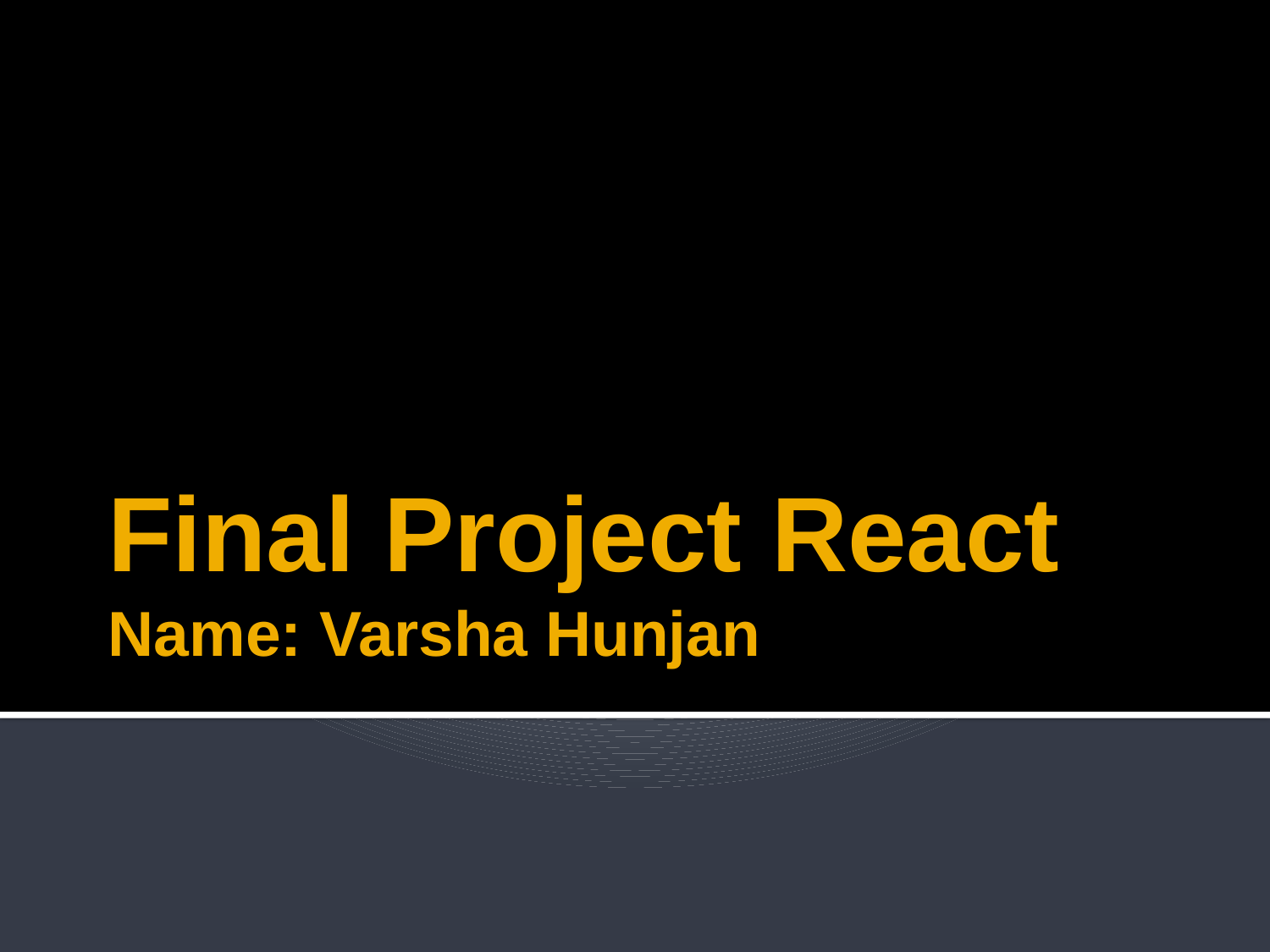

# Final Project React Name: Varsha Hunjan